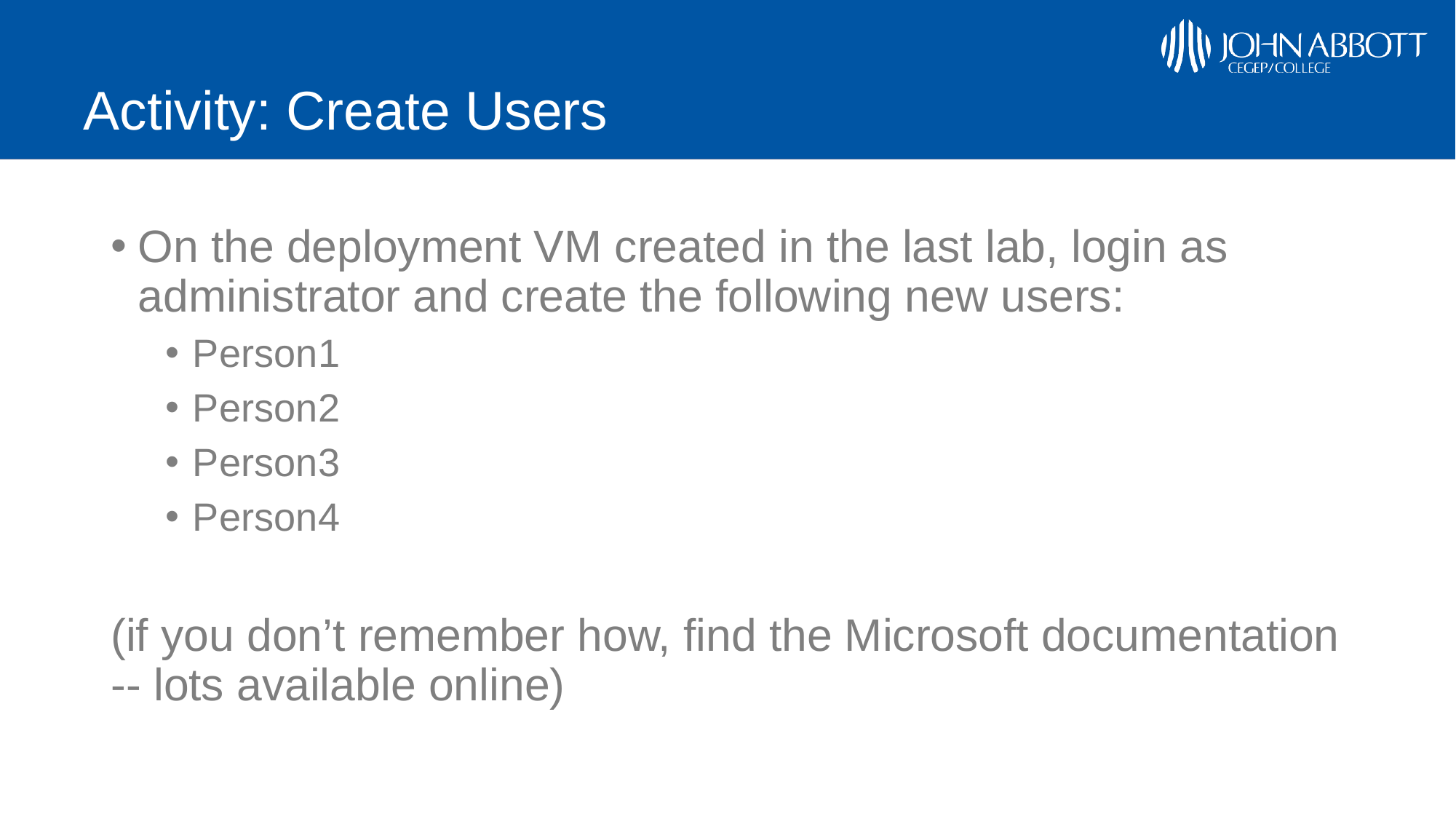

# Activity: Create Users
On the deployment VM created in the last lab, login as administrator and create the following new users:
Person1
Person2
Person3
Person4

(if you don’t remember how, find the Microsoft documentation -- lots available online)